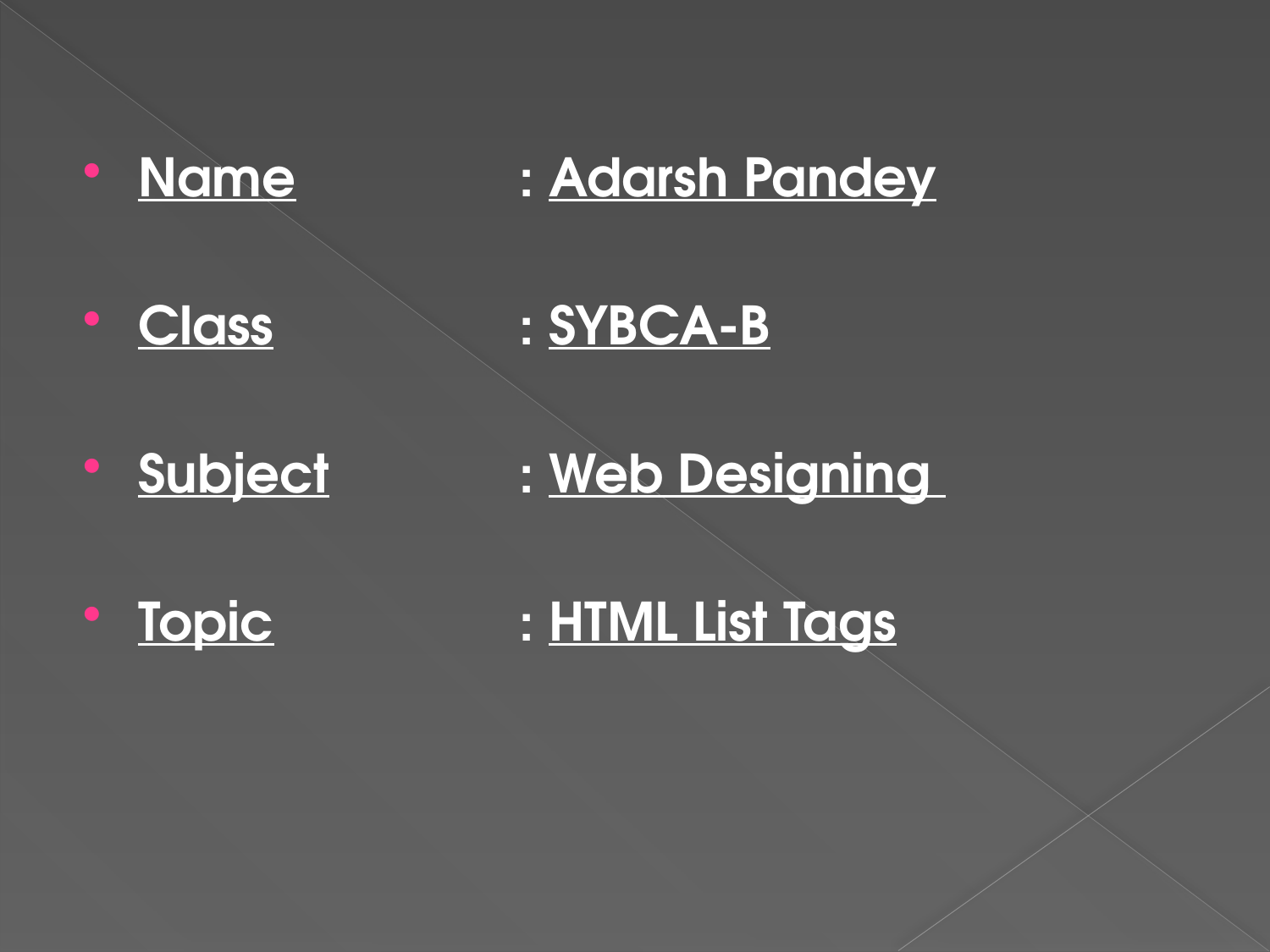

Name 		: Adarsh Pandey

Class		: SYBCA-B

Subject		: Web Designing

Topic		: HTML List Tags